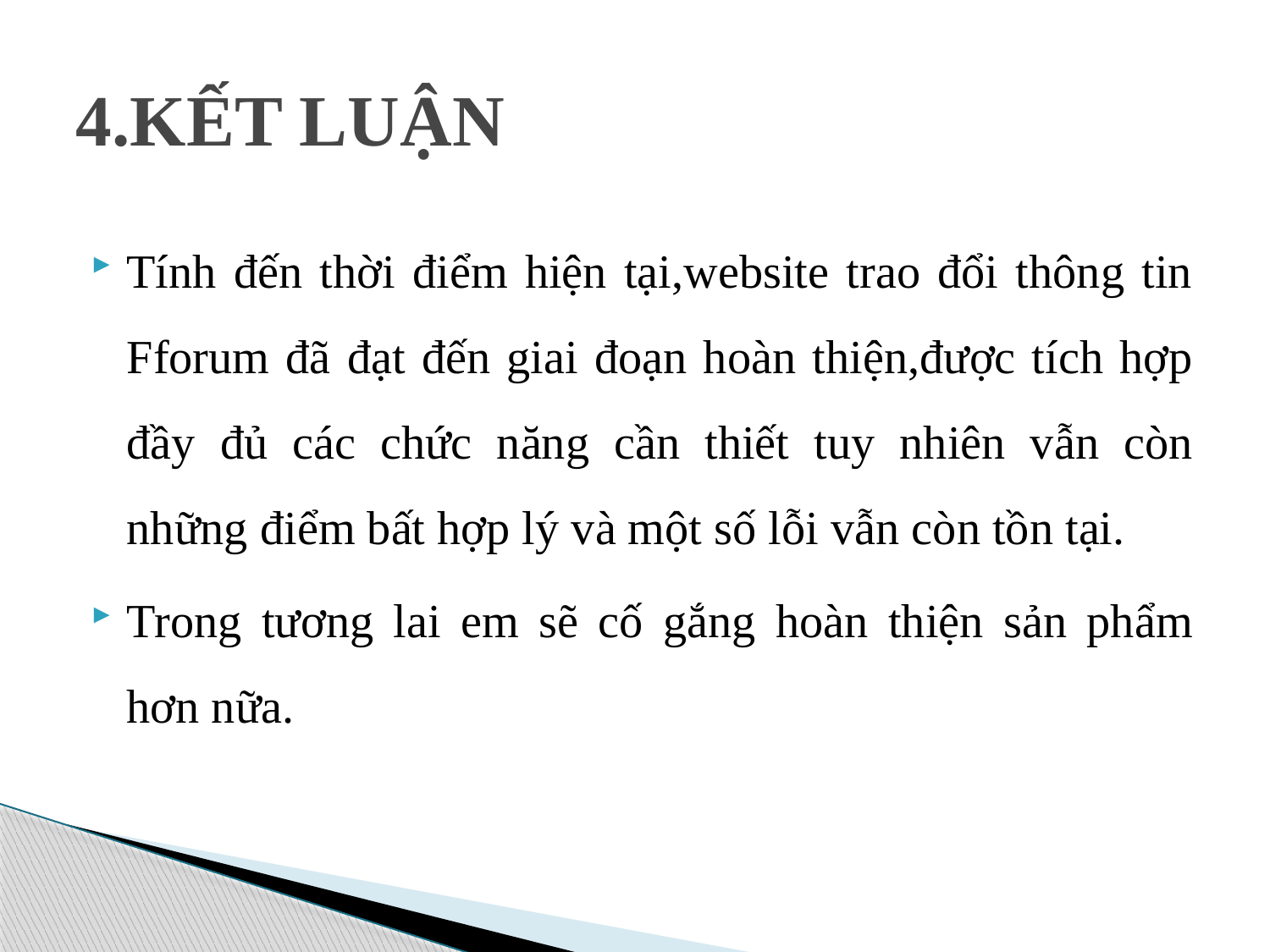

# 4.KẾT LUẬN
Tính đến thời điểm hiện tại,website trao đổi thông tin Fforum đã đạt đến giai đoạn hoàn thiện,được tích hợp đầy đủ các chức năng cần thiết tuy nhiên vẫn còn những điểm bất hợp lý và một số lỗi vẫn còn tồn tại.
Trong tương lai em sẽ cố gắng hoàn thiện sản phẩm hơn nữa.